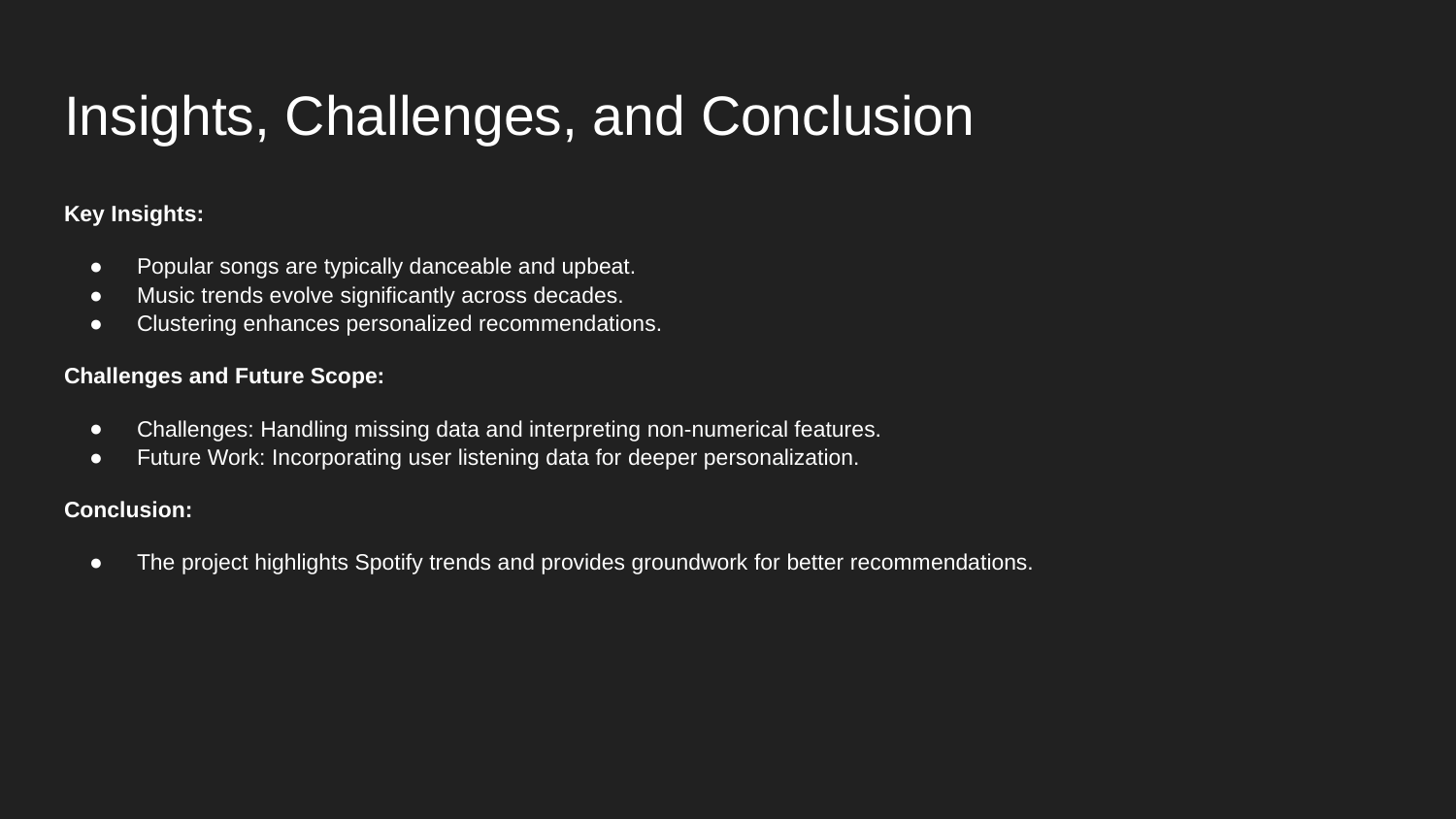

# Insights, Challenges, and Conclusion
Key Insights:
Popular songs are typically danceable and upbeat.
Music trends evolve significantly across decades.
Clustering enhances personalized recommendations.
Challenges and Future Scope:
Challenges: Handling missing data and interpreting non-numerical features.
Future Work: Incorporating user listening data for deeper personalization.
Conclusion:
The project highlights Spotify trends and provides groundwork for better recommendations.